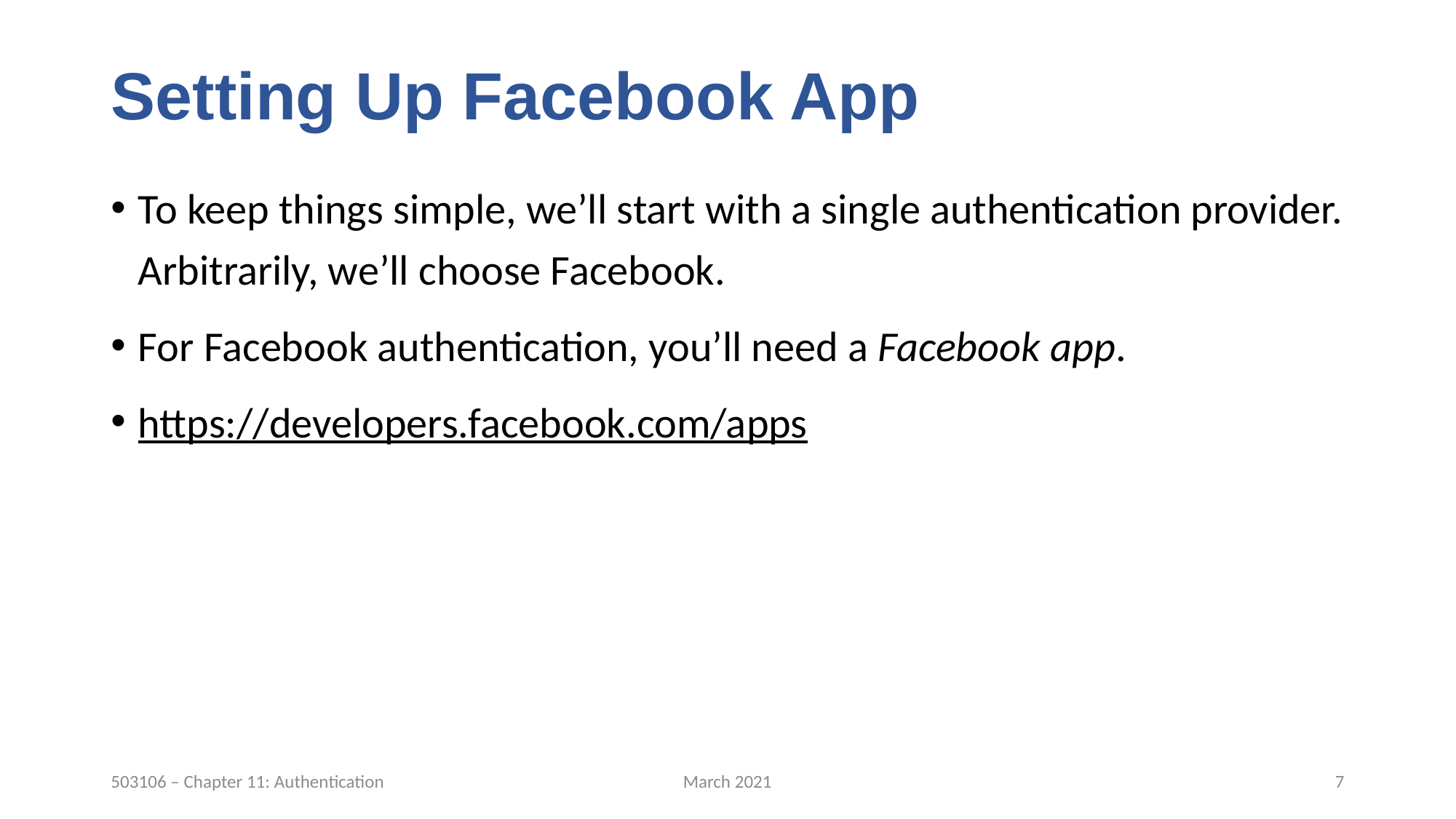

# Setting Up Facebook App
To keep things simple, we’ll start with a single authentication provider. Arbitrarily, we’ll choose Facebook.
For Facebook authentication, you’ll need a Facebook app.
https://developers.facebook.com/apps
March 2021
7